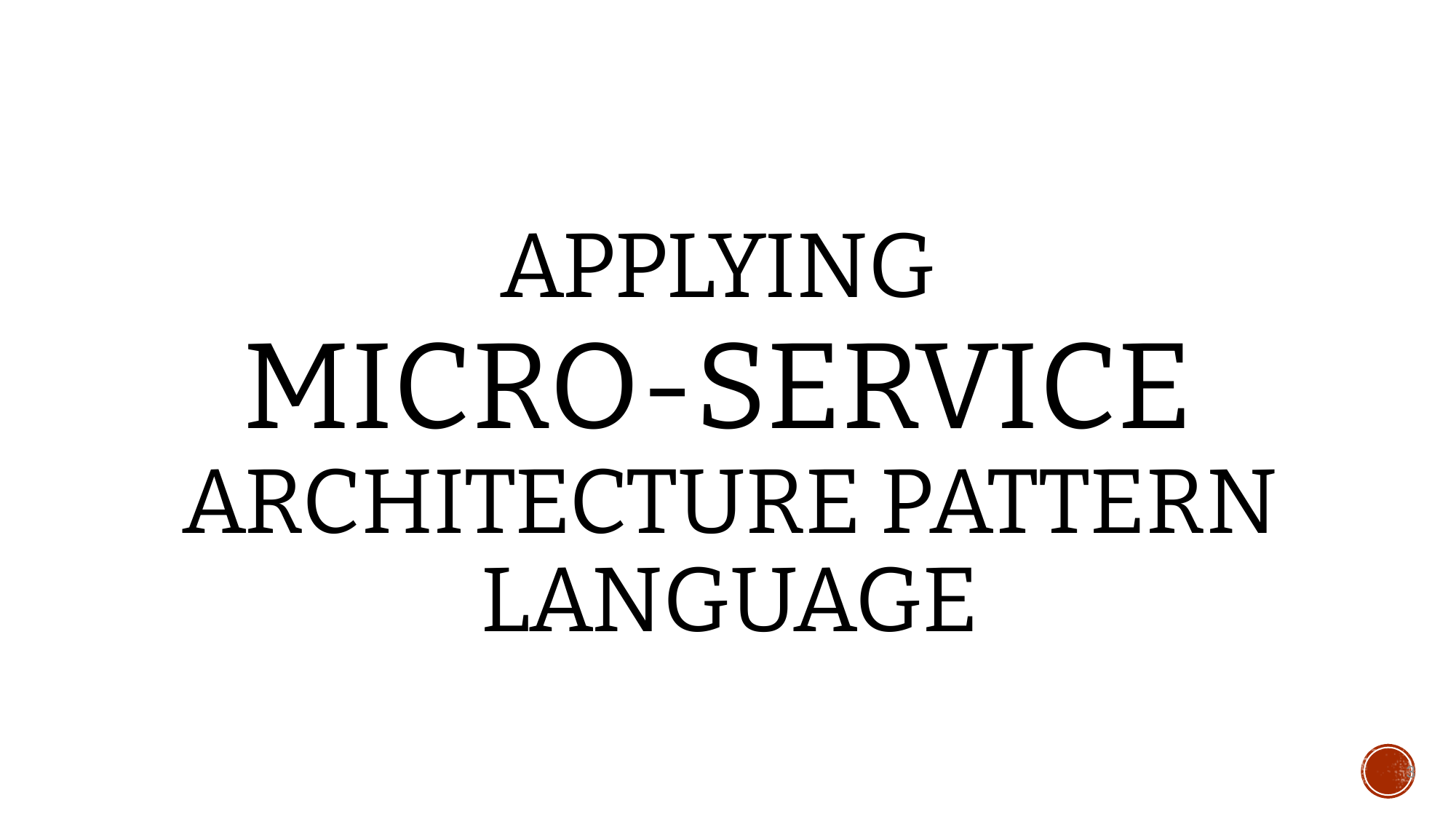

# Applying Micro-Service architecture pattern language
3